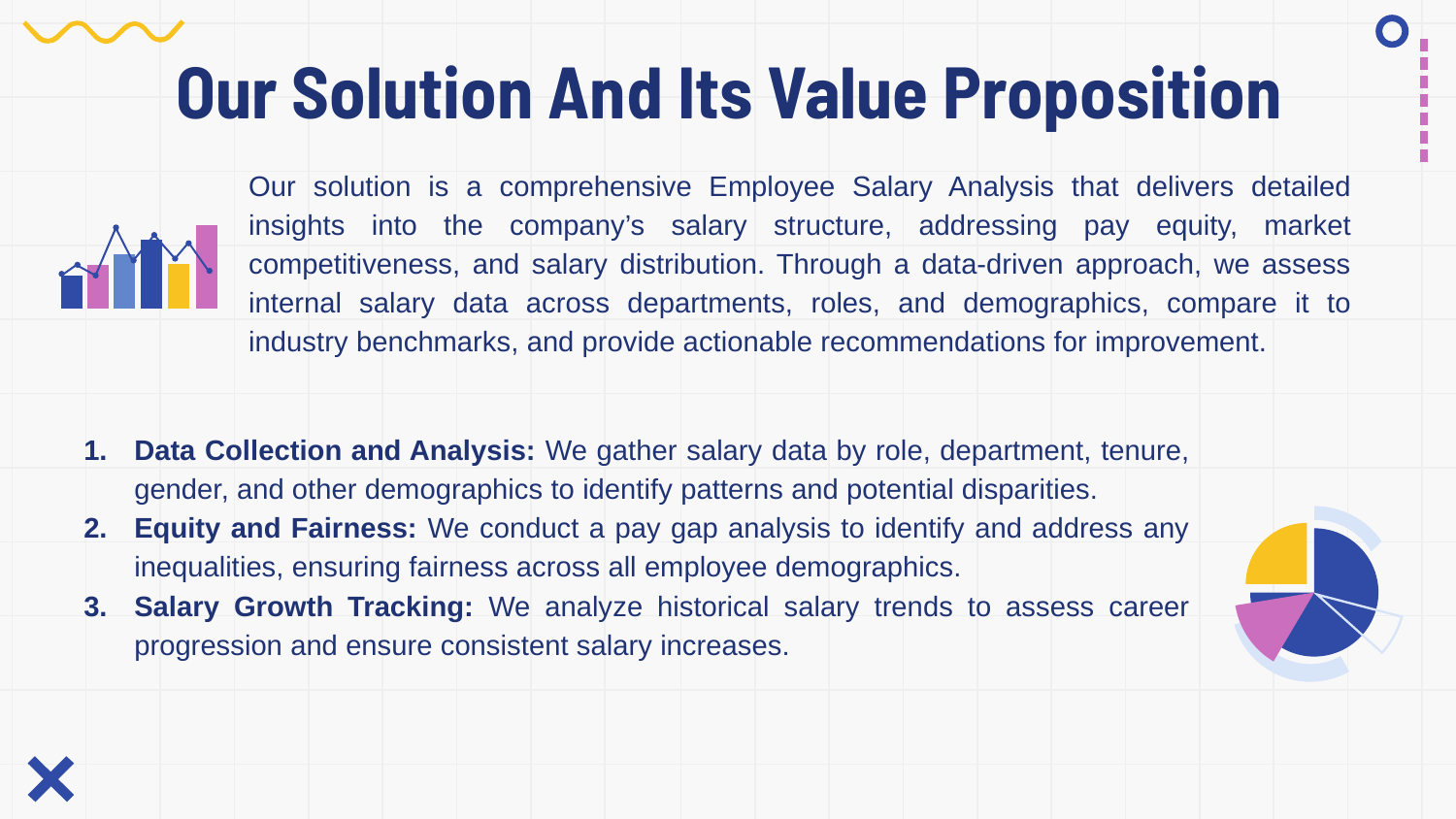

# Our Solution And Its Value Proposition
Our solution is a comprehensive Employee Salary Analysis that delivers detailed insights into the company’s salary structure, addressing pay equity, market competitiveness, and salary distribution. Through a data-driven approach, we assess internal salary data across departments, roles, and demographics, compare it to industry benchmarks, and provide actionable recommendations for improvement.

Data Collection and Analysis: We gather salary data by role, department, tenure, gender, and other demographics to identify patterns and potential disparities.
Equity and Fairness: We conduct a pay gap analysis to identify and address any inequalities, ensuring fairness across all employee demographics.
Salary Growth Tracking: We analyze historical salary trends to assess career progression and ensure consistent salary increases.